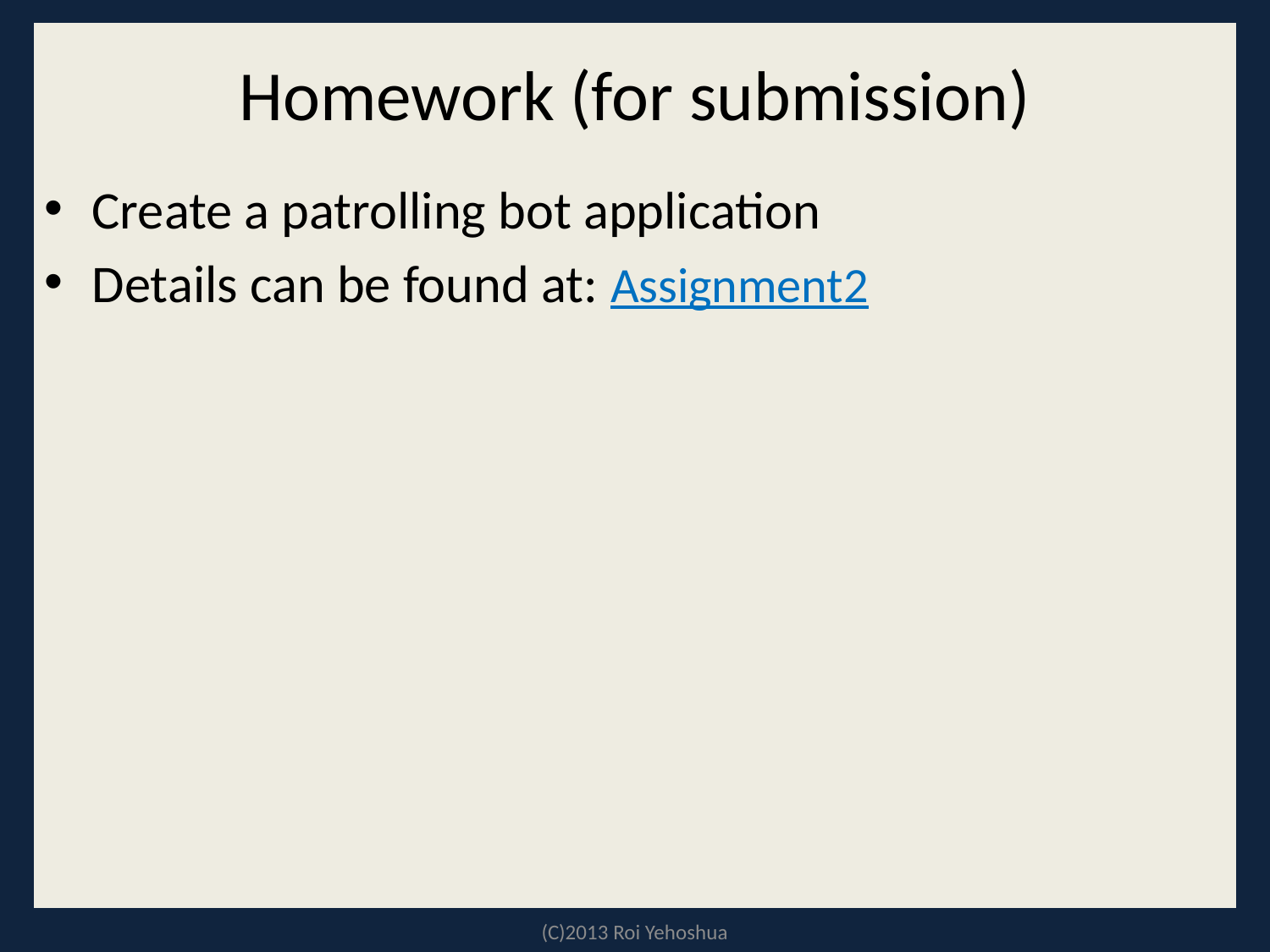

# Homework (for submission)
Create a patrolling bot application
Details can be found at: Assignment2

(C)2013 Roi Yehoshua